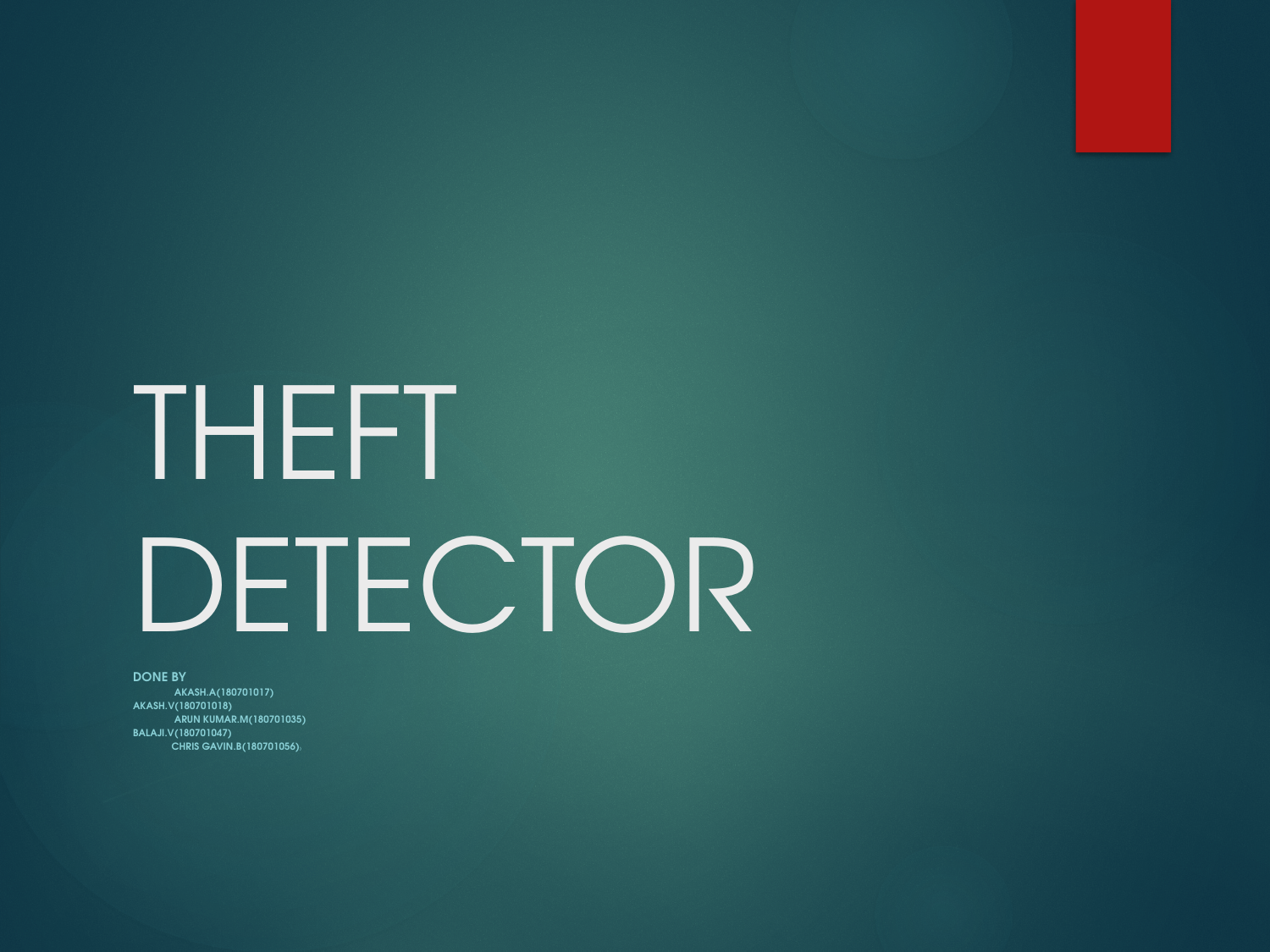

# THEFT DETECTOR
DONE BY
               AKASH.A(180701017)
AKASH.V(180701018)
               ARUN KUMAR.M(180701035)
BALAJI.V(180701047)
              CHRIS GAVIN.B(180701056))